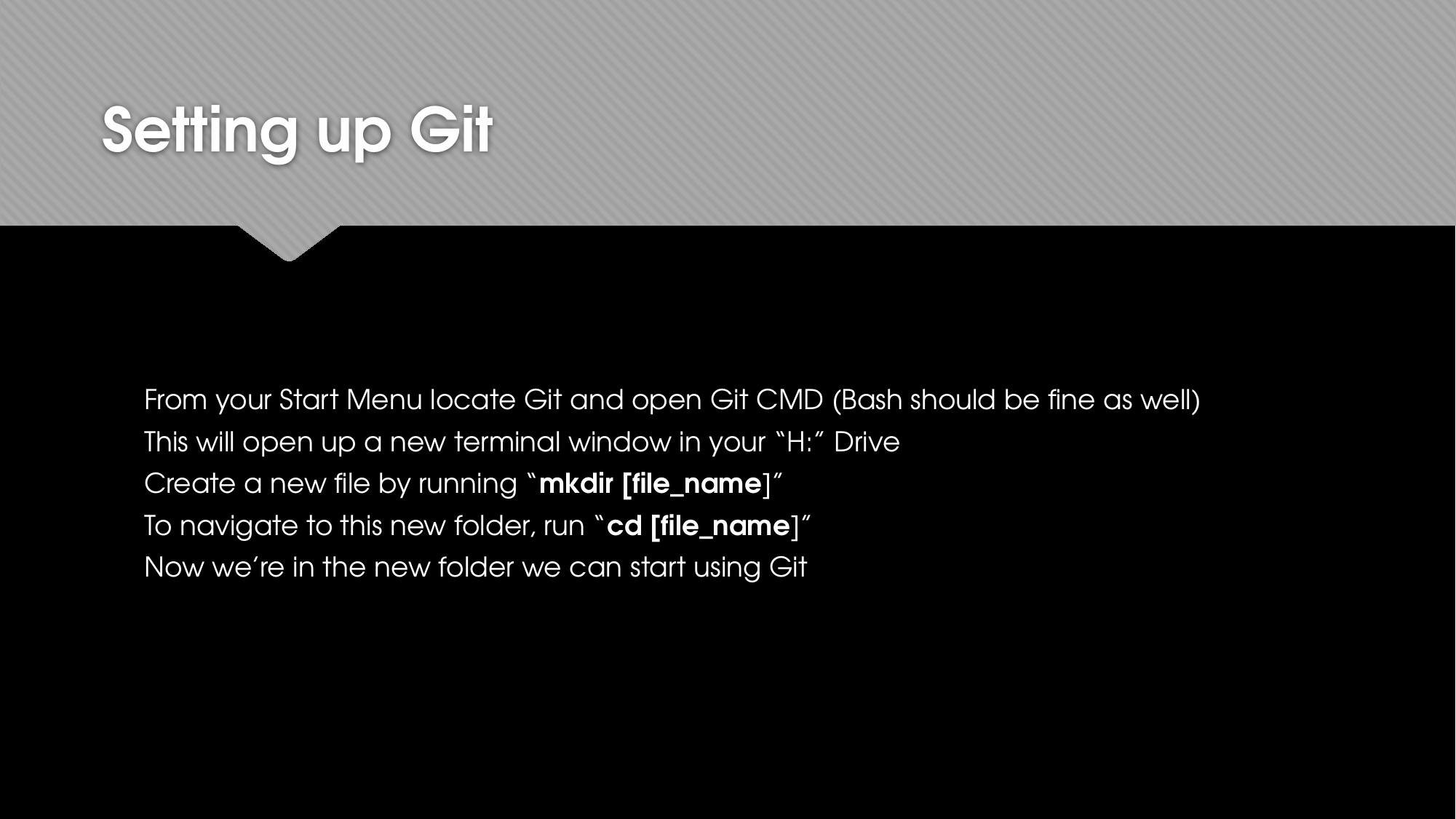

# Setting up Git
From your Start Menu locate Git and open Git CMD (Bash should be fine as well)
This will open up a new terminal window in your “H:” Drive
Create a new file by running “mkdir [file_name]”
To navigate to this new folder, run “cd [file_name]”
Now we’re in the new folder we can start using Git